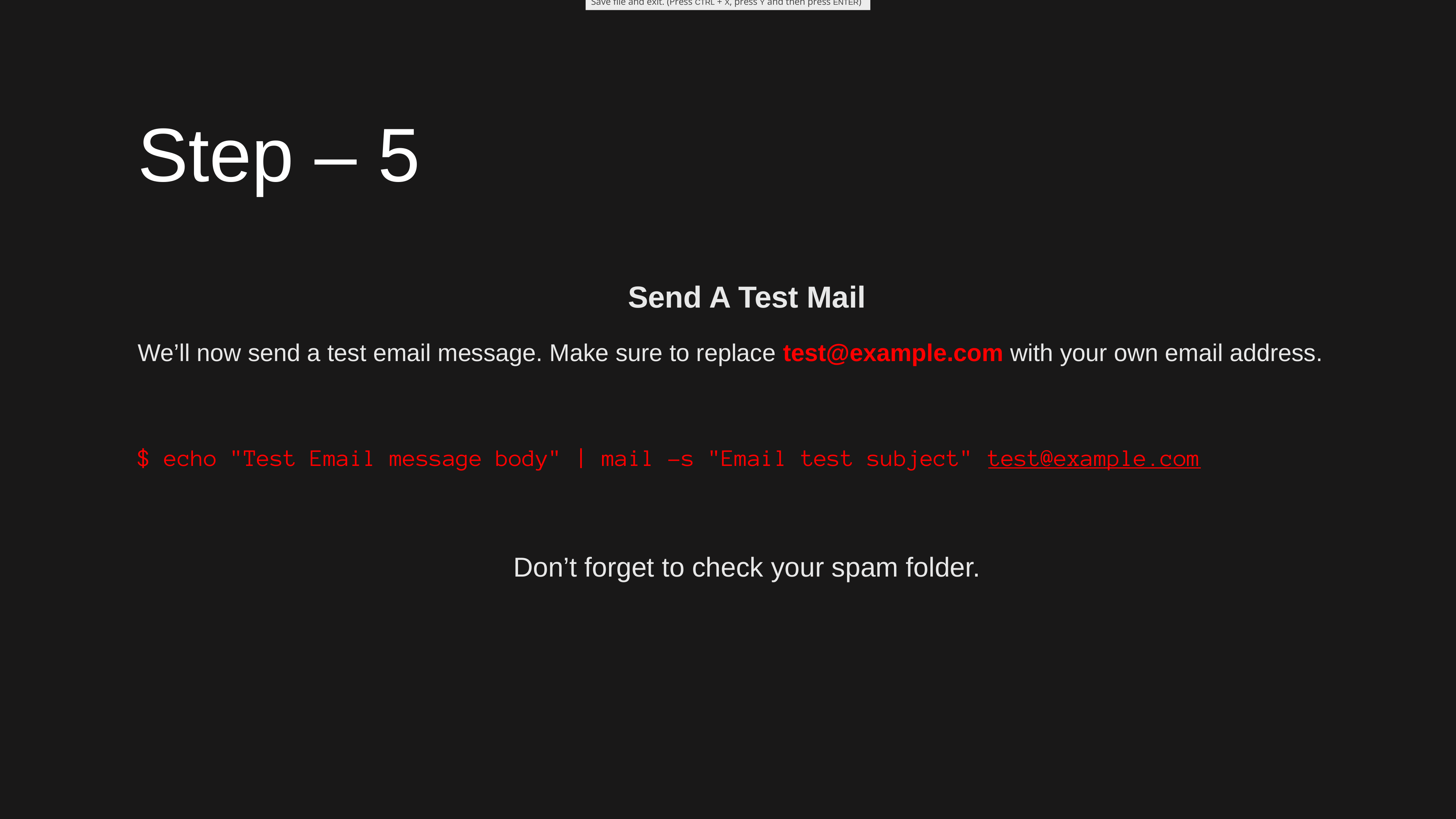

Save file and exit. (Press CTRL + X, press Y and then press ENTER)
# Step – 5
Send A Test Mail
We’ll now send a test email message. Make sure to replace test@example.com with your own email address.

$ echo "Test Email message body" | mail -s "Email test subject" test@example.com

Don’t forget to check your spam folder.